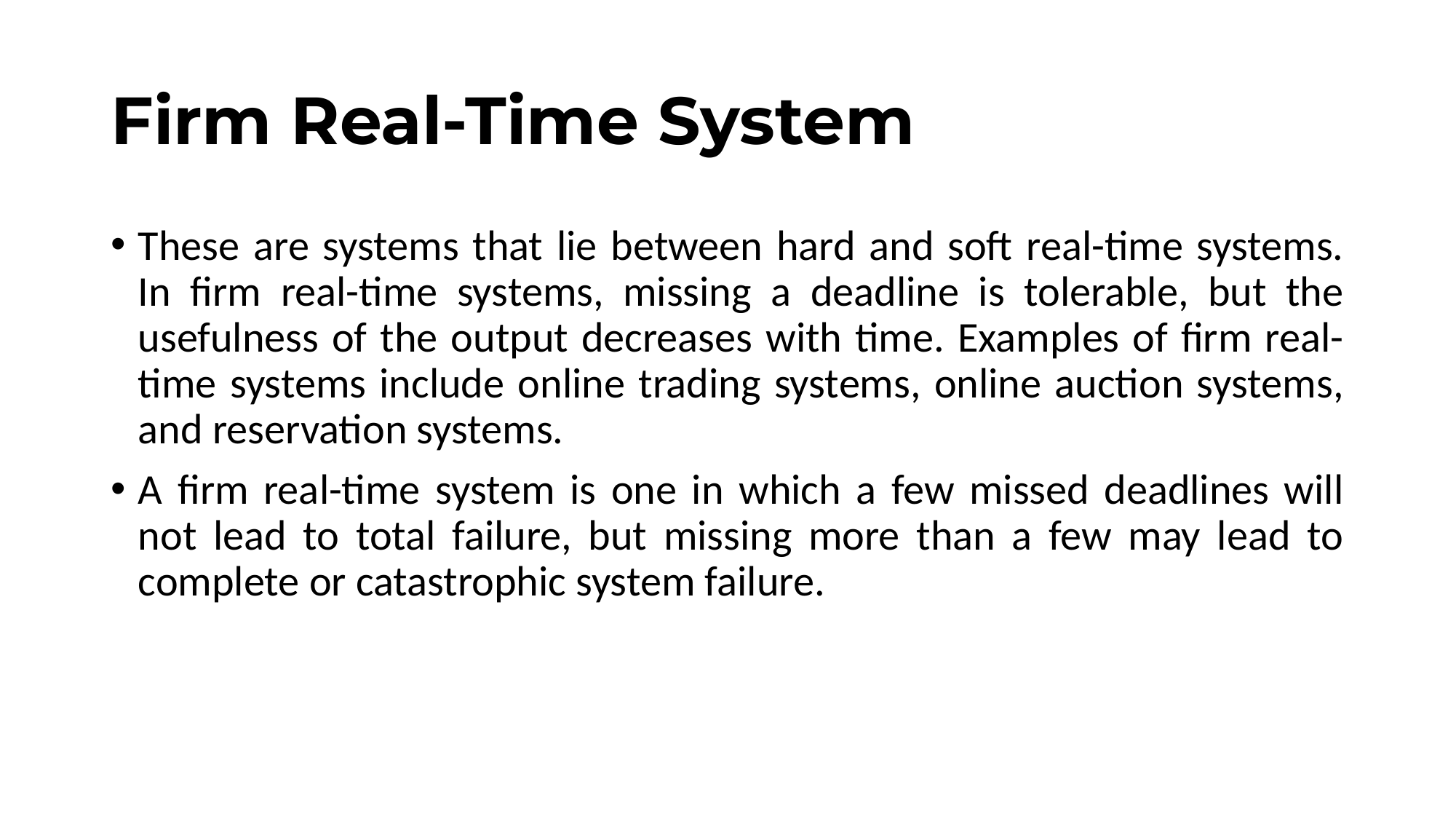

# Firm Real-Time System
These are systems that lie between hard and soft real-time systems. In firm real-time systems, missing a deadline is tolerable, but the usefulness of the output decreases with time. Examples of firm real-time systems include online trading systems, online auction systems, and reservation systems.
A firm real-time system is one in which a few missed deadlines will not lead to total failure, but missing more than a few may lead to complete or catastrophic system failure.